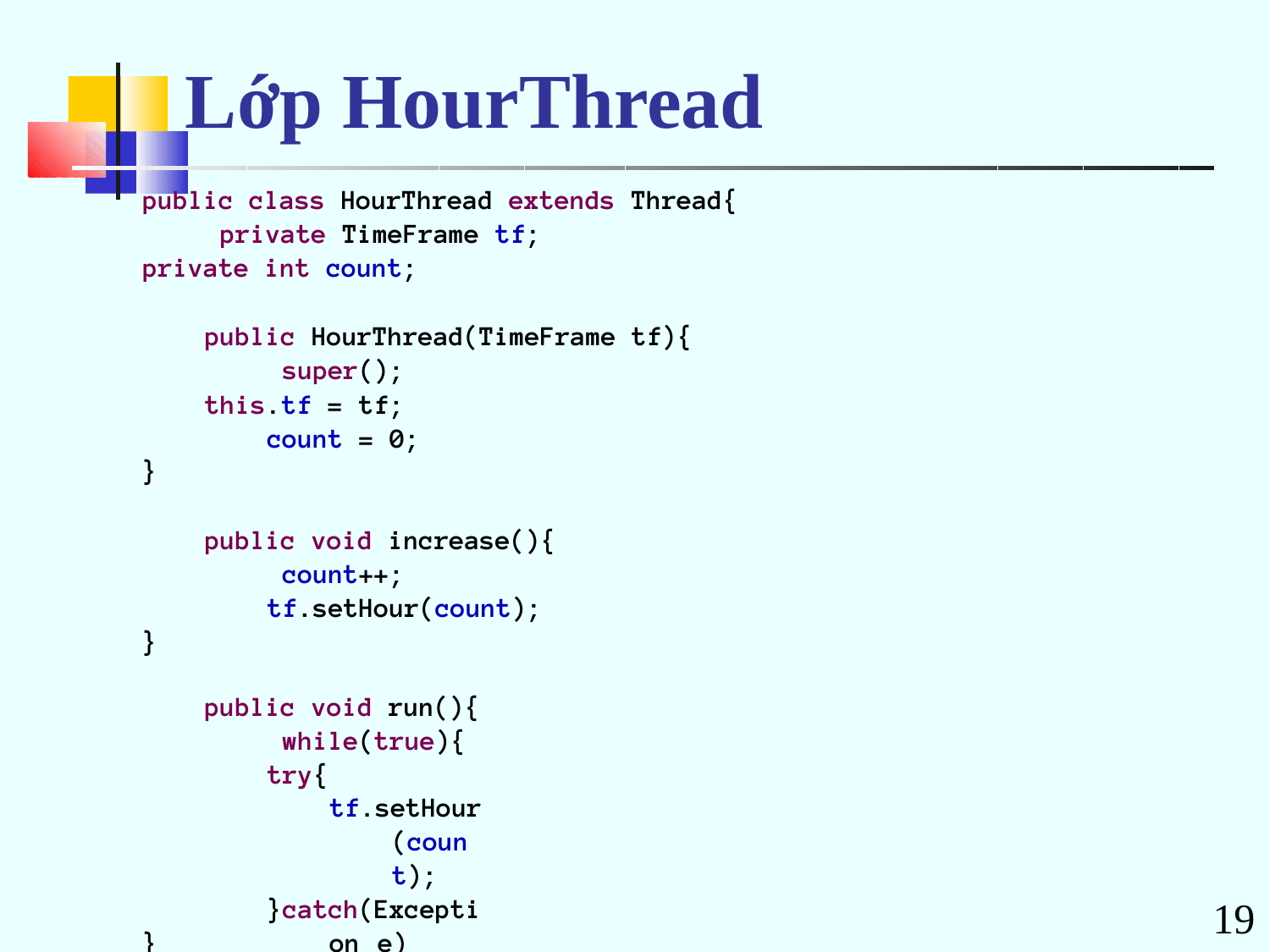

# Lớp HourThread

public class HourThread extends Thread{  private TimeFrame tf;
private int count;

public HourThread(TimeFrame tf){  super();
this.tf = tf;  count = 0;
}

public void increase(){  count++;  tf.setHour(count);
}
public void run(){  while(true){
try{
tf.setHour(count);
}catch(Exception e){System.out.println(e.getStackTrace());}
}
}
19
}